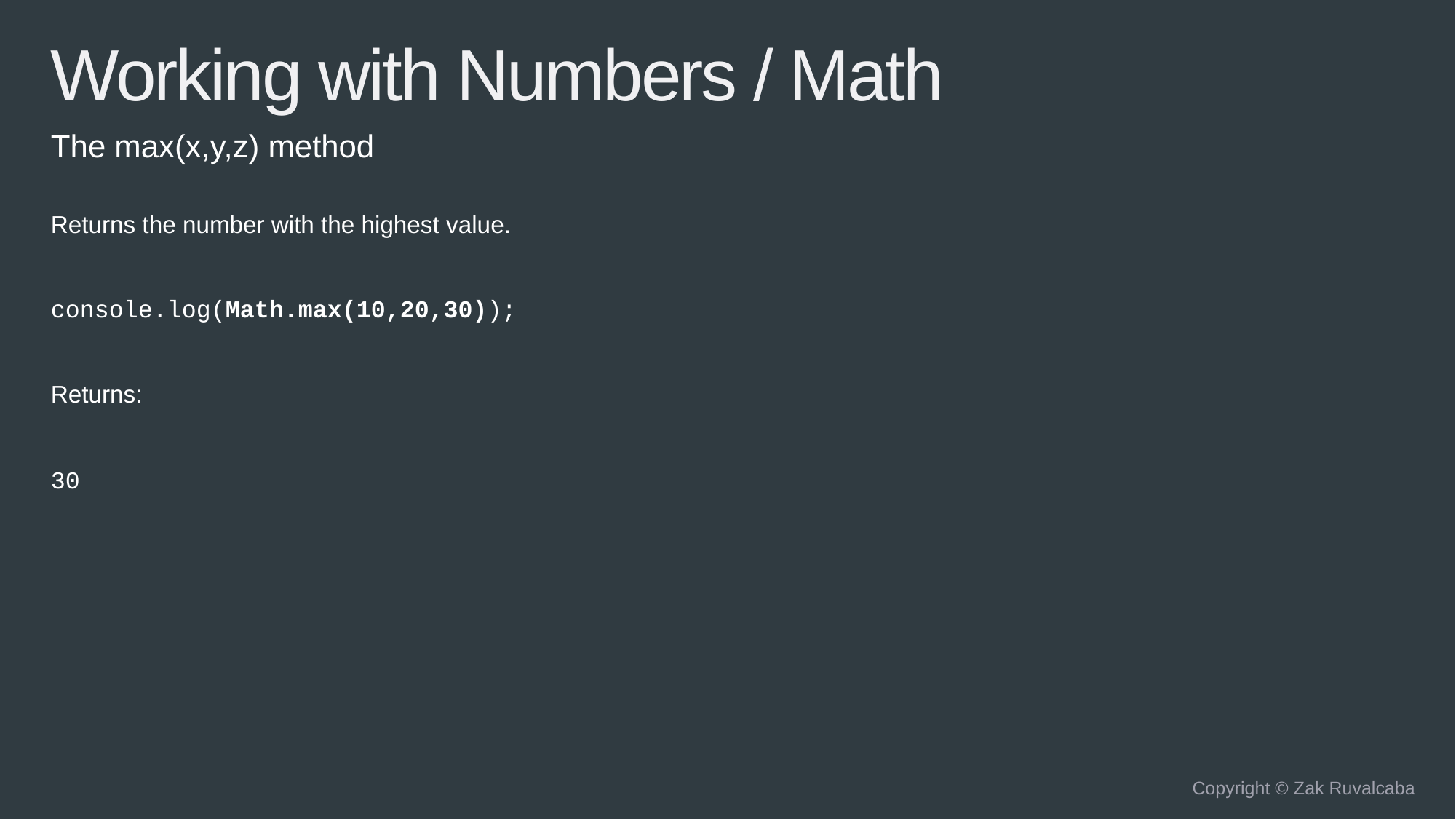

# Working with Numbers / Math
The max(x,y,z) method
Returns the number with the highest value.

console.log(Math.max(10,20,30));

Returns:

30